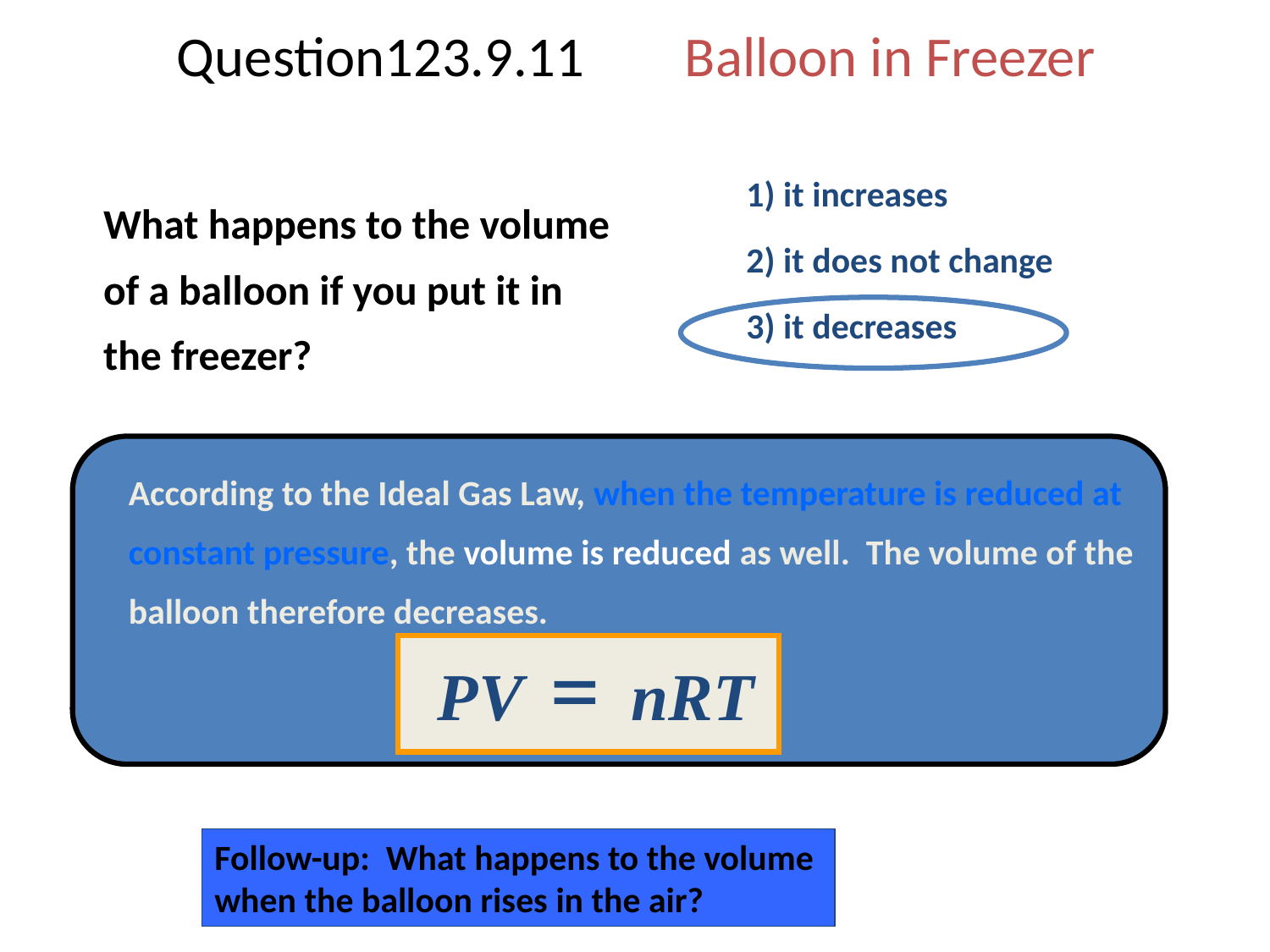

# Question123.9.11 	Balloon in Freezer
1) it increases
2) it does not change
3) it decreases

	What happens to the volume of a balloon if you put it in the freezer?

	According to the Ideal Gas Law, when the temperature is reduced at constant pressure, the volume is reduced as well.  The volume of the balloon therefore decreases.

=
PV
nRT
Follow-up:  What happens to the volume
when the balloon rises in the air?
R. Todd Lines